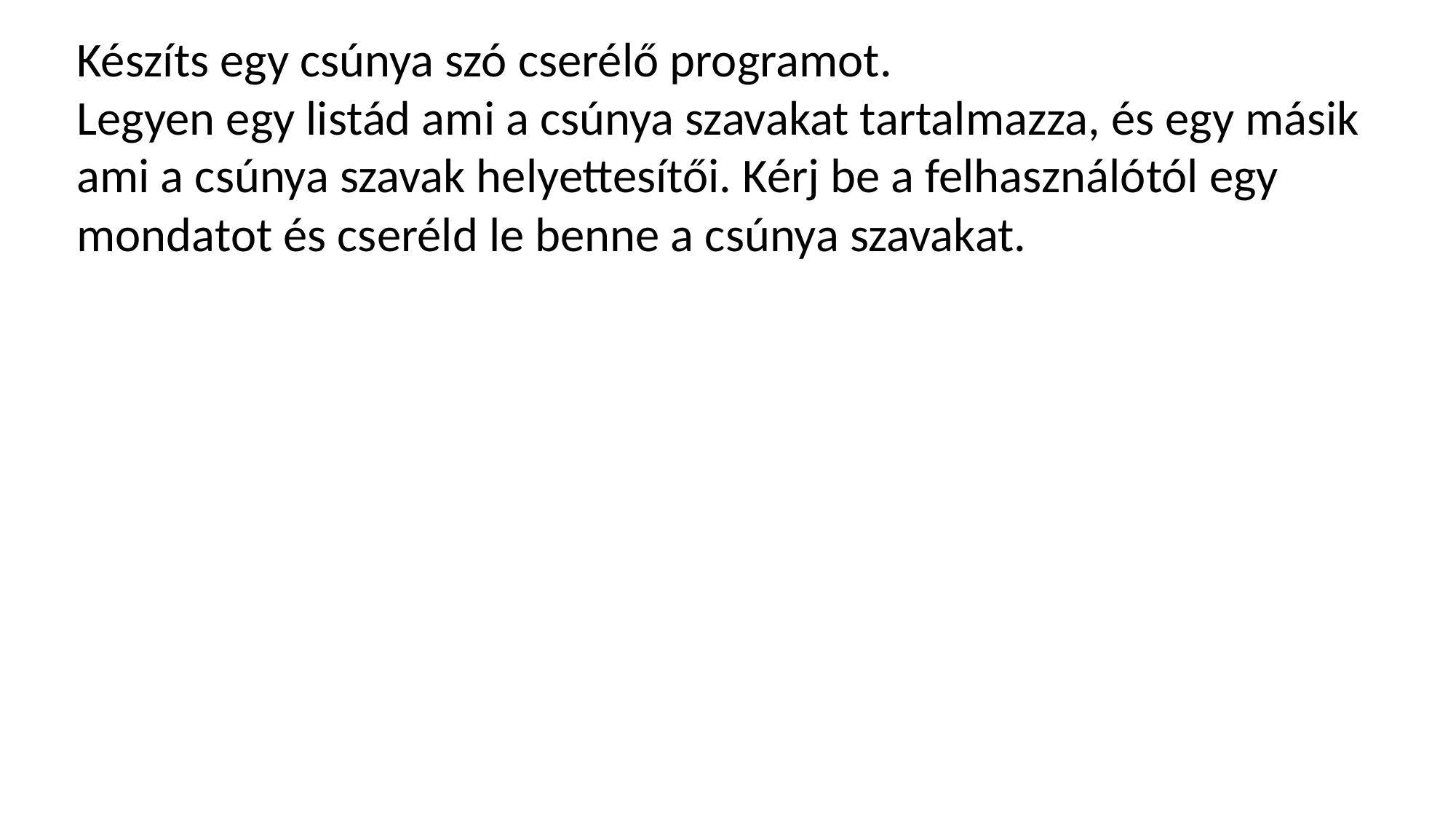

Készíts egy csúnya szó cserélő programot.
Legyen egy listád ami a csúnya szavakat tartalmazza, és egy másik ami a csúnya szavak helyettesítői. Kérj be a felhasználótól egy mondatot és cseréld le benne a csúnya szavakat.